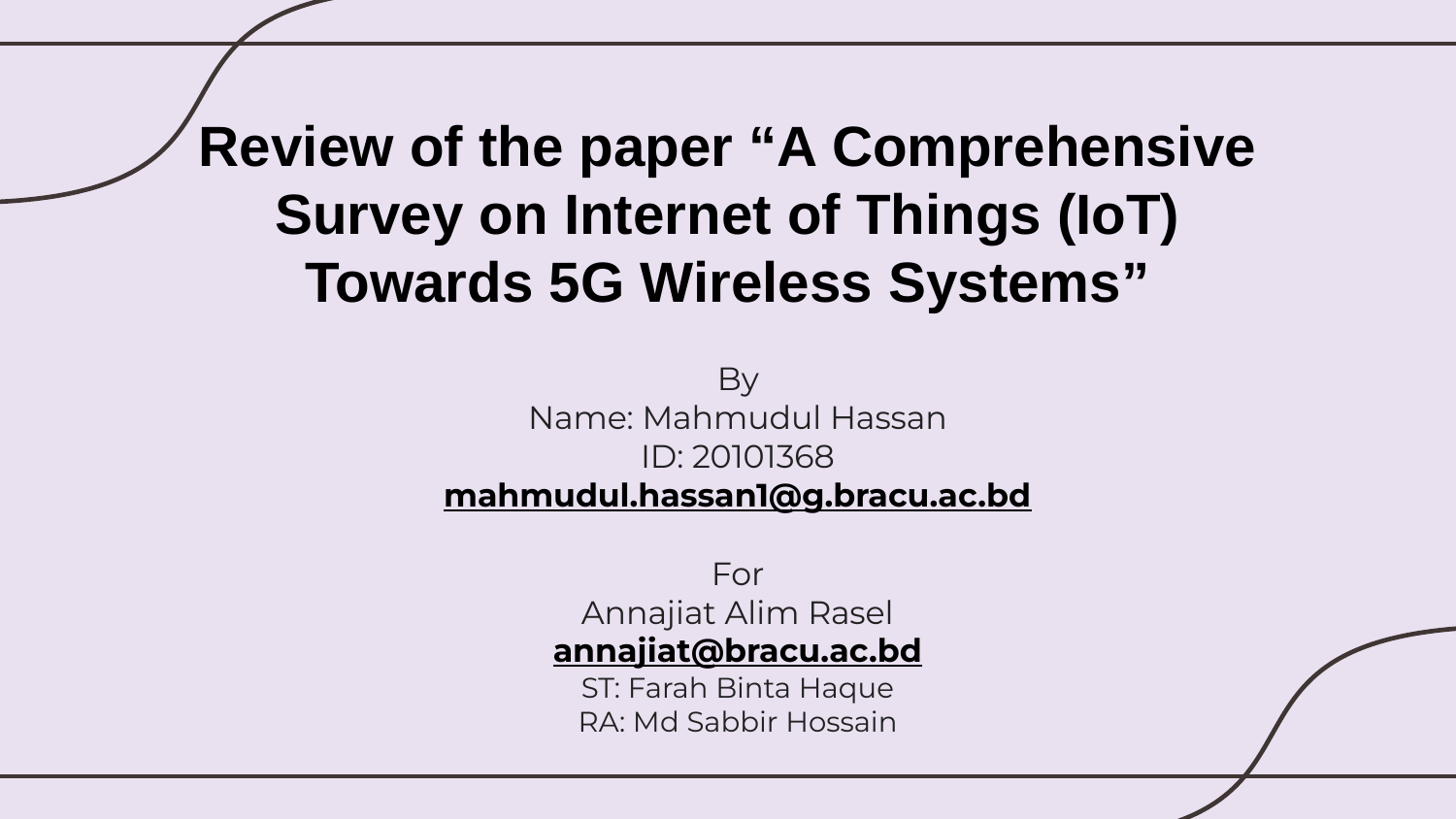

# Review of the paper “A Comprehensive Survey on Internet of Things (IoT) Towards 5G Wireless Systems”

By
Name: Mahmudul Hassan
ID: 20101368
mahmudul.hassan1@g.bracu.ac.bd

For
Annajiat Alim Rasel
annajiat@bracu.ac.bd
ST: Farah Binta Haque
RA: Md Sabbir Hossain